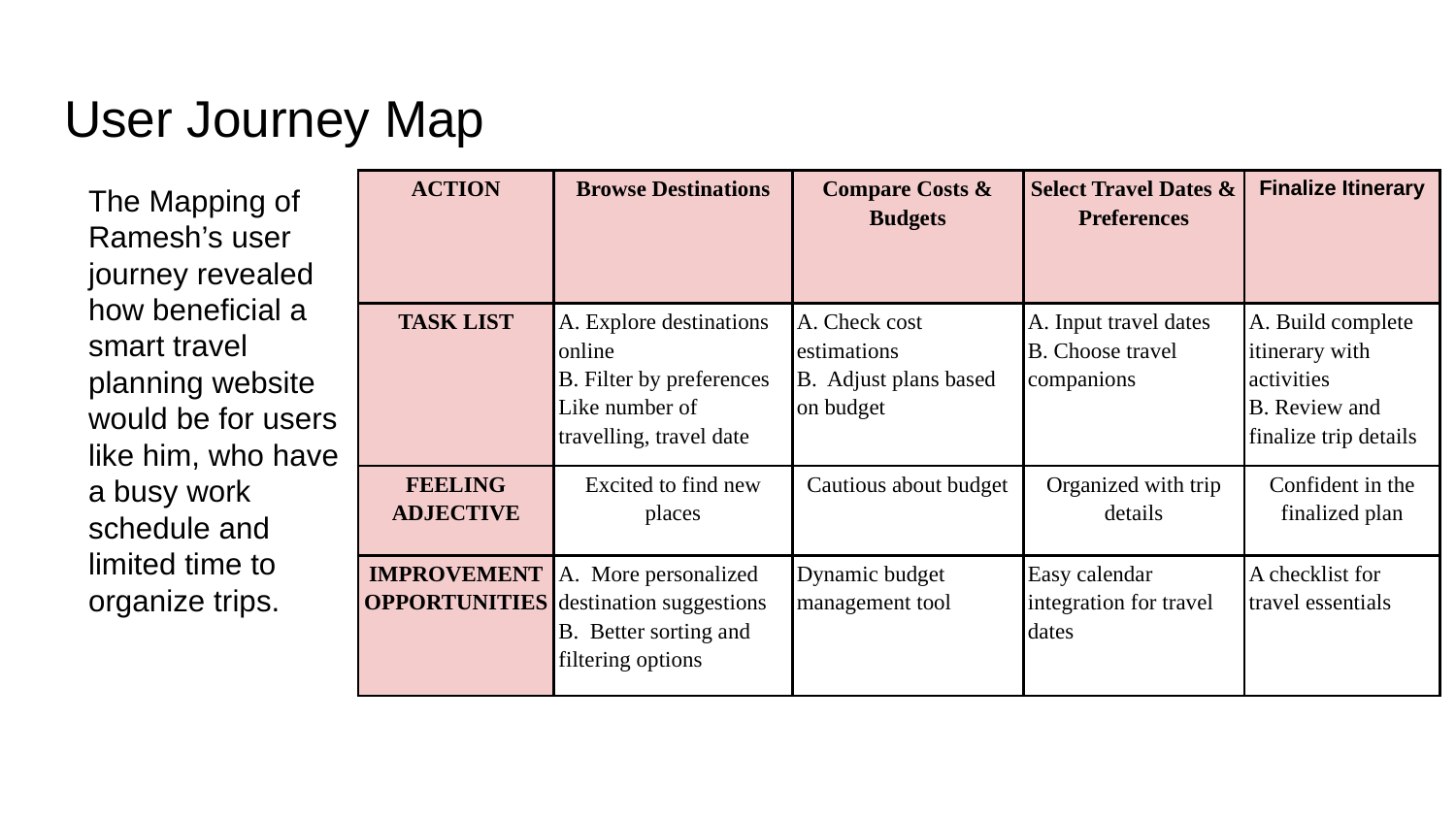

# User Journey Map
The Mapping of Ramesh’s user journey revealed how beneficial a smart travel planning website would be for users like him, who have a busy work schedule and limited time to organize trips.
| ACTION | Browse Destinations | Compare Costs & Budgets | Select Travel Dates & Preferences | Finalize Itinerary |
| --- | --- | --- | --- | --- |
| TASK LIST | A. Explore destinations online B. Filter by preferences Like number of travelling, travel date | A. Check cost estimations B. Adjust plans based on budget | A. Input travel dates B. Choose travel companions | A. Build complete itinerary with activities B. Review and finalize trip details |
| FEELING ADJECTIVE | Excited to find new places | Cautious about budget | Organized with trip details | Confident in the finalized plan |
| IMPROVEMENT OPPORTUNITIES | A. More personalized destination suggestions B. Better sorting and filtering options | Dynamic budget management tool | Easy calendar integration for travel dates | A checklist for travel essentials |